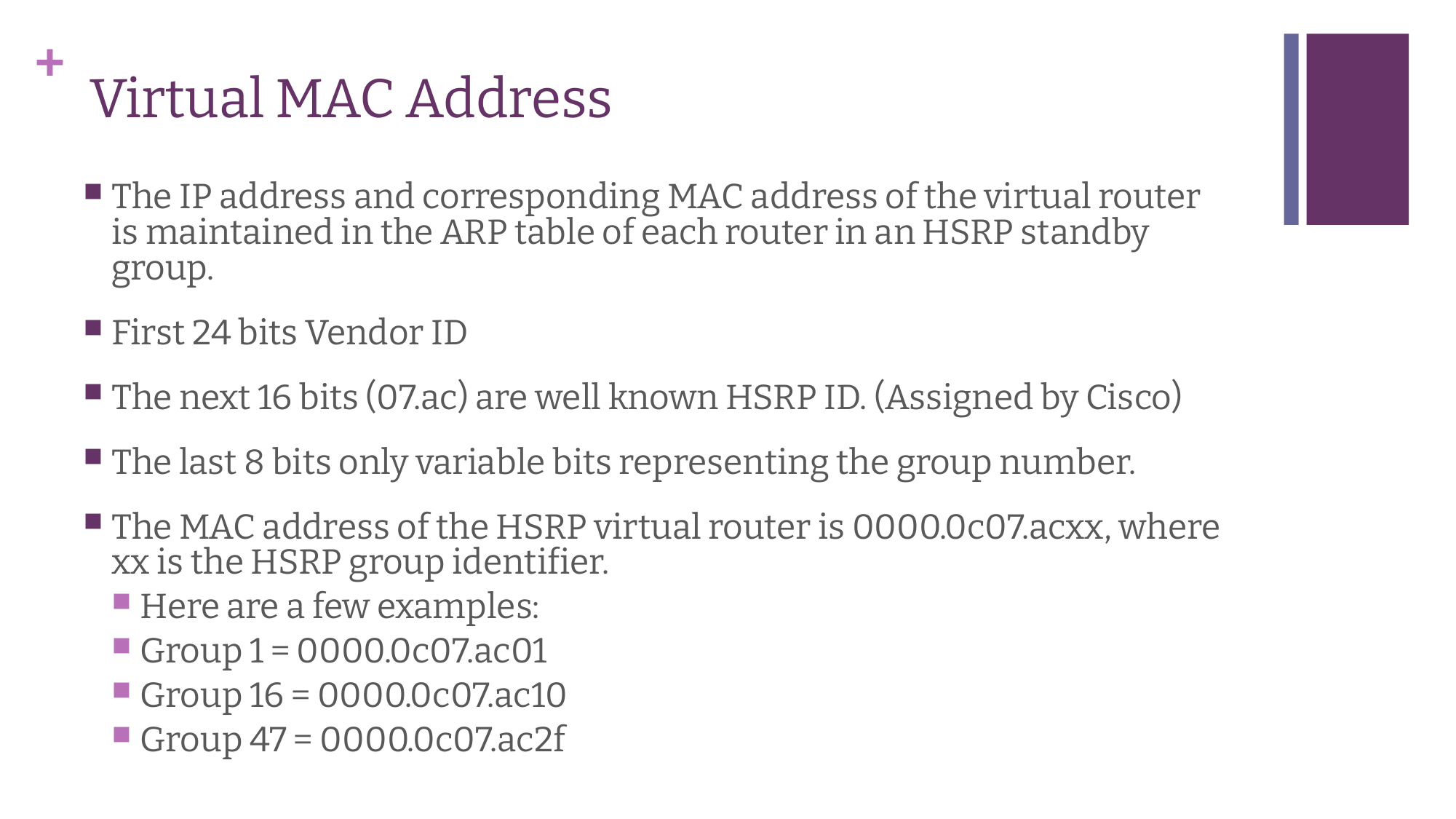

# Virtual MAC Address
The IP address and corresponding MAC address of the virtual router is maintained in the ARP table of each router in an HSRP standby group.
First 24 bits Vendor ID
The next 16 bits (07.ac) are well known HSRP ID. (Assigned by Cisco)
The last 8 bits only variable bits representing the group number.
The MAC address of the HSRP virtual router is 0000.0c07.acxx, where xx is the HSRP group identifier.
Here are a few examples:
Group 1 = 0000.0c07.ac01
Group 16 = 0000.0c07.ac10
Group 47 = 0000.0c07.ac2f